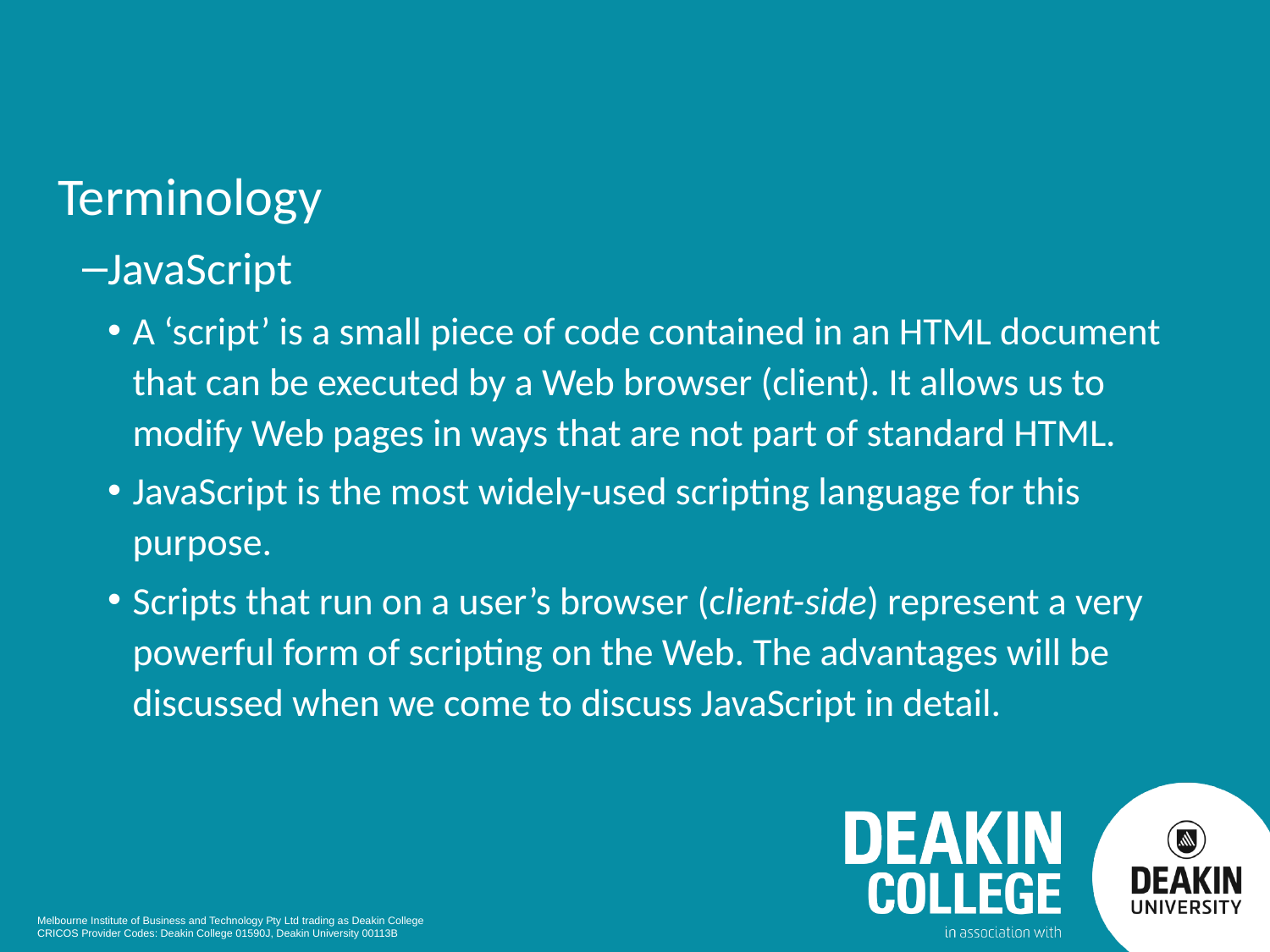

Terminology
JavaScript
A ‘script’ is a small piece of code contained in an HTML document that can be executed by a Web browser (client). It allows us to modify Web pages in ways that are not part of standard HTML.
JavaScript is the most widely-used scripting language for this purpose.
Scripts that run on a user’s browser (client-side) represent a very powerful form of scripting on the Web. The advantages will be discussed when we come to discuss JavaScript in detail.